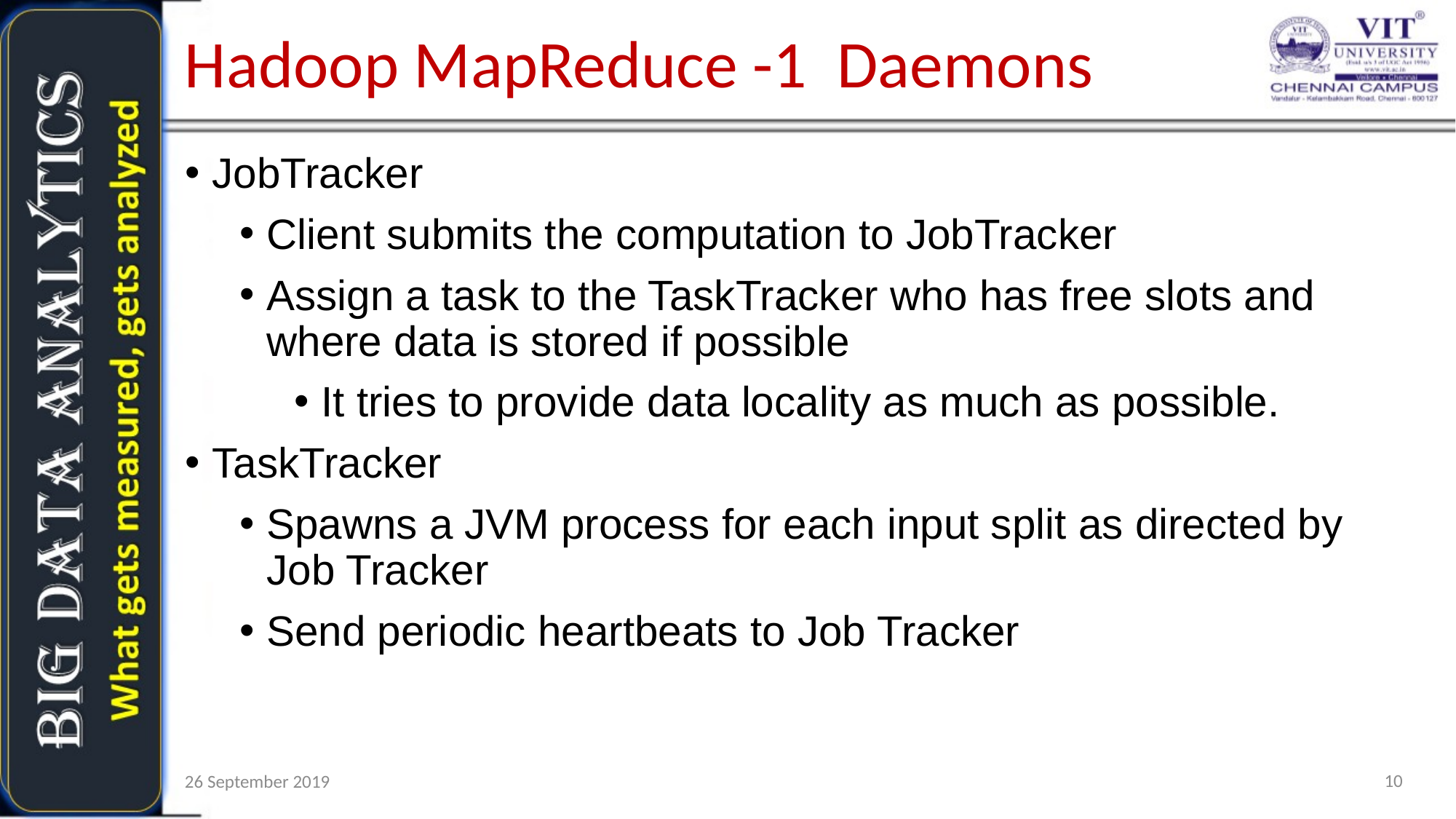

Hadoop MapReduce -1  Daemons
JobTracker
Client submits the computation to JobTracker
Assign a task to the TaskTracker who has free slots and where data is stored if possible
It tries to provide data locality as much as possible.
TaskTracker
Spawns a JVM process for each input split as directed by Job Tracker
Send periodic heartbeats to Job Tracker

10
26 September 2019